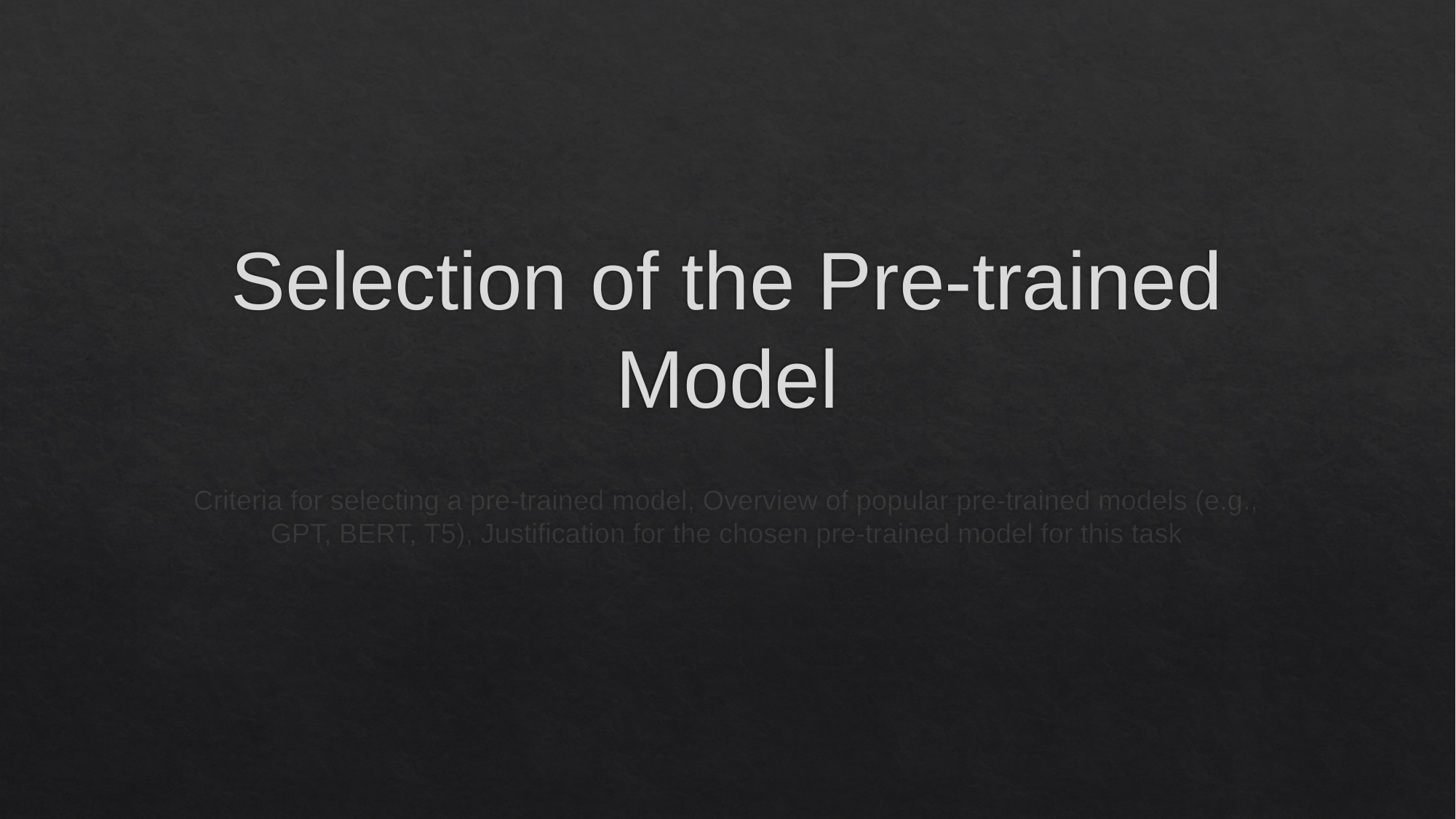

# Selection of the Pre-trained Model

Criteria for selecting a pre-trained model, Overview of popular pre-trained models (e.g., GPT, BERT, T5), Justification for the chosen pre-trained model for this task